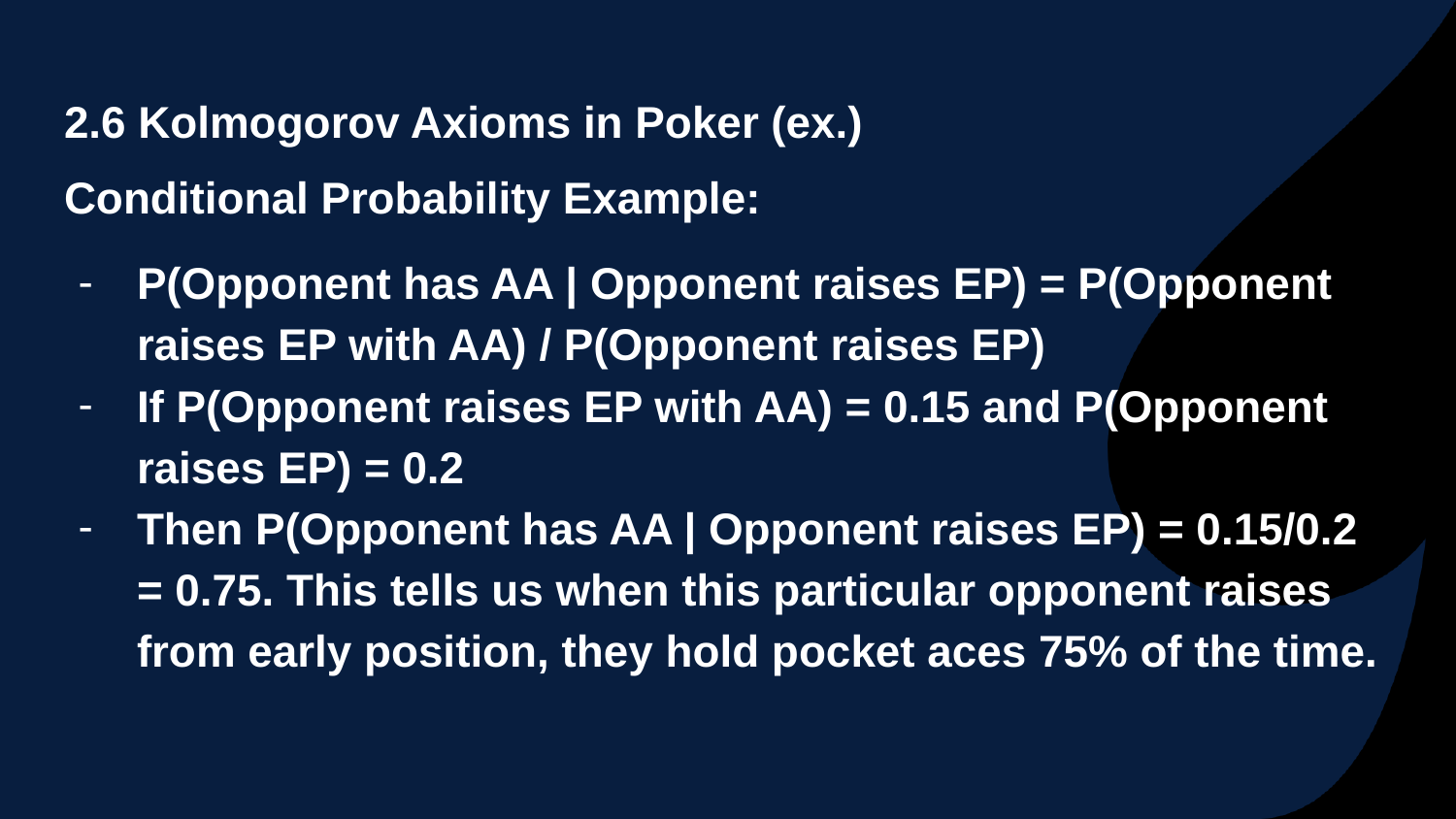

# 2.6 Kolmogorov Axioms in Poker (ex.)

Conditional Probability Example:
P(Opponent has AA | Opponent raises EP) = P(Opponent raises EP with AA) / P(Opponent raises EP)
If P(Opponent raises EP with AA) = 0.15 and P(Opponent raises EP) = 0.2
Then P(Opponent has AA | Opponent raises EP) = 0.15/0.2 = 0.75. This tells us when this particular opponent raises from early position, they hold pocket aces 75% of the time.